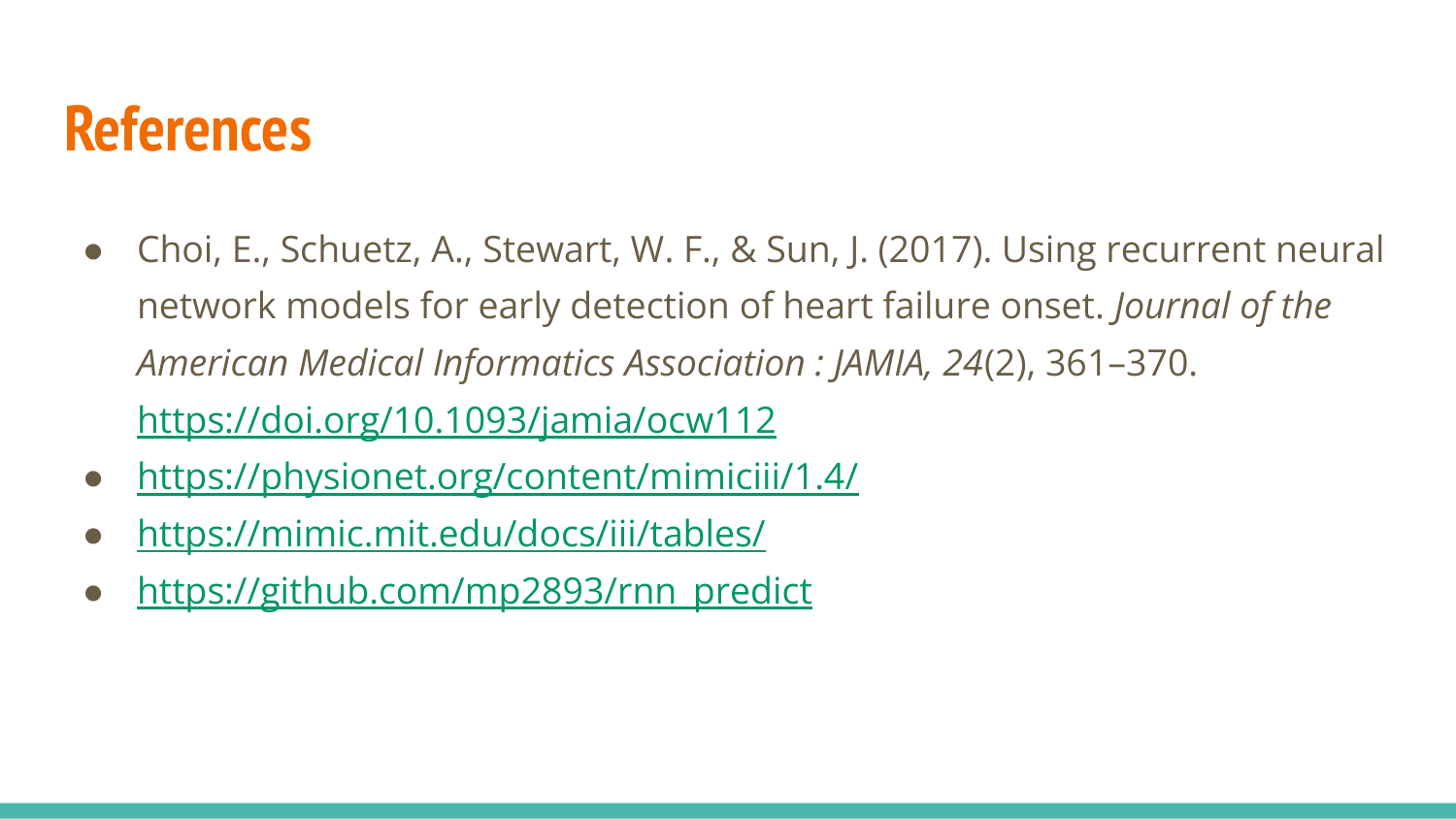

# References
Choi, E., Schuetz, A., Stewart, W. F., & Sun, J. (2017). Using recurrent neural network models for early detection of heart failure onset. Journal of the American Medical Informatics Association : JAMIA, 24(2), 361–370. https://doi.org/10.1093/jamia/ocw112
https://physionet.org/content/mimiciii/1.4/
https://mimic.mit.edu/docs/iii/tables/
https://github.com/mp2893/rnn_predict